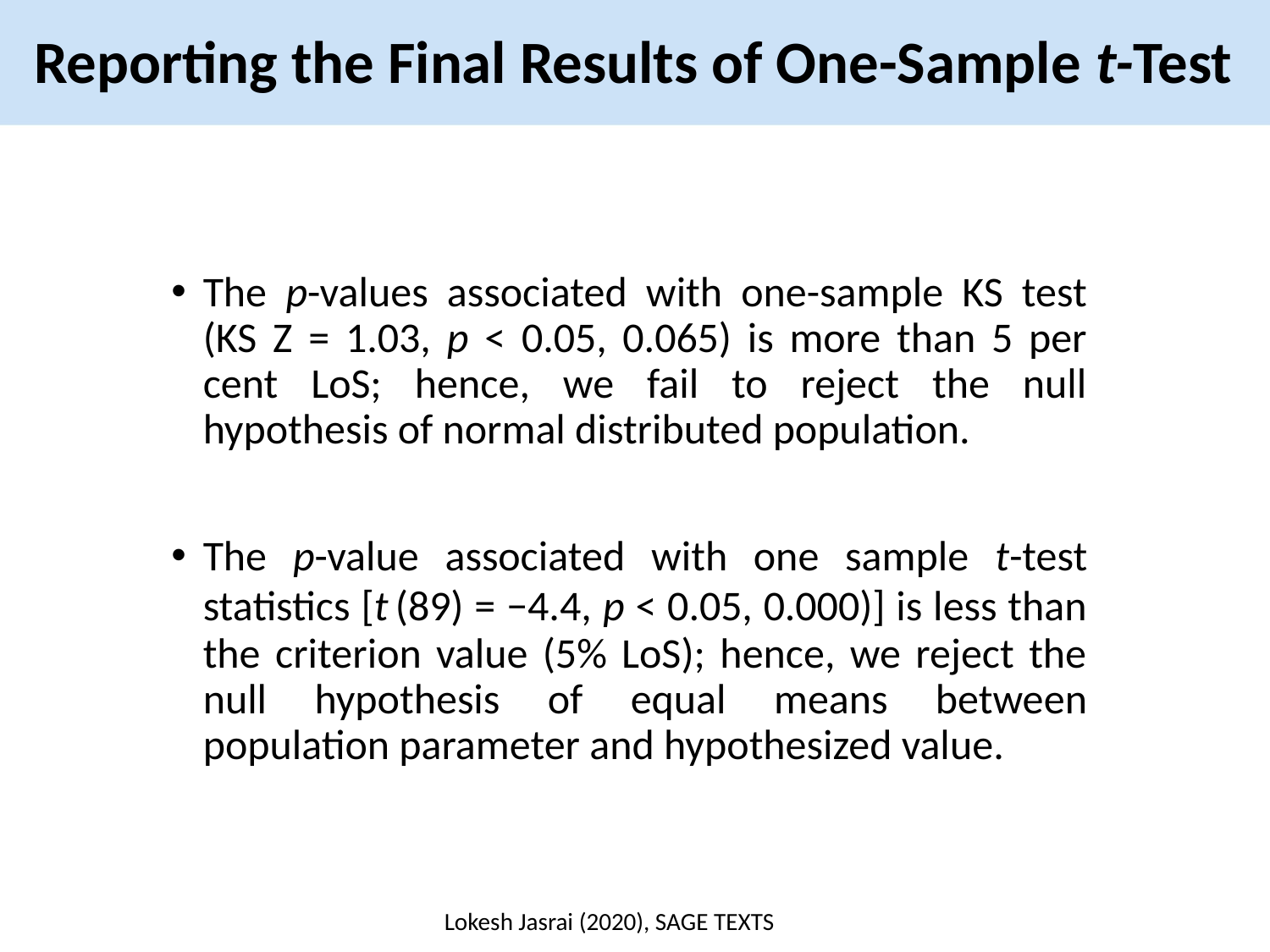

Reporting the Final Results of One-Sample t-Test
The p-values associated with one-sample KS test (KS Z = 1.03, p < 0.05, 0.065) is more than 5 per cent LoS; hence, we fail to reject the null hypothesis of normal distributed population.

The p-value associated with one sample t-test statistics [t (89) = −4.4, p < 0.05, 0.000)] is less than the criterion value (5% LoS); hence, we reject the null hypothesis of equal means between population parameter and hypothesized value.
Lokesh Jasrai (2020), SAGE TEXTS